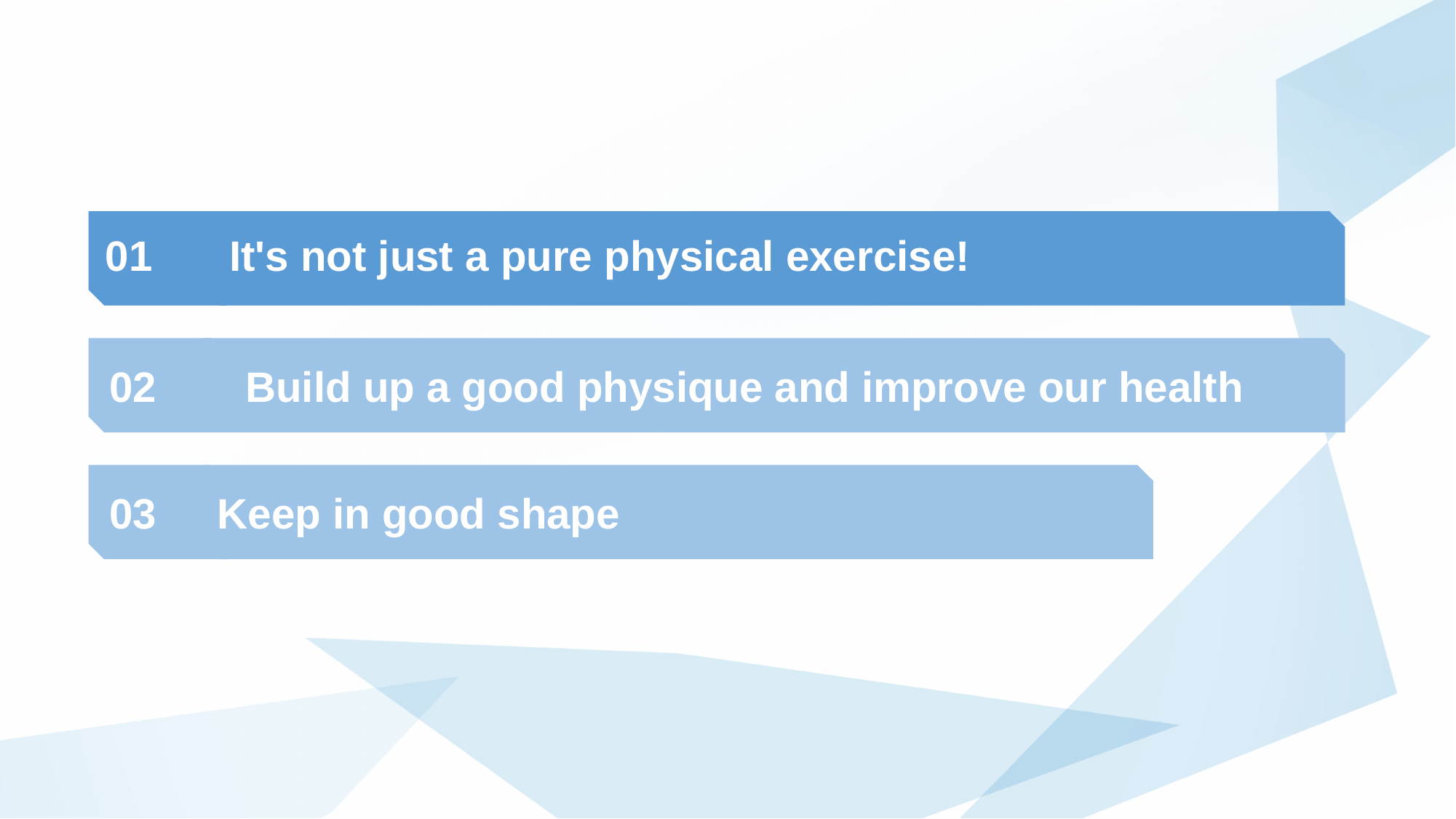

01
It's not just a pure physical exercise!

02
Build up a good physique and improve our health

03
Keep in good shape